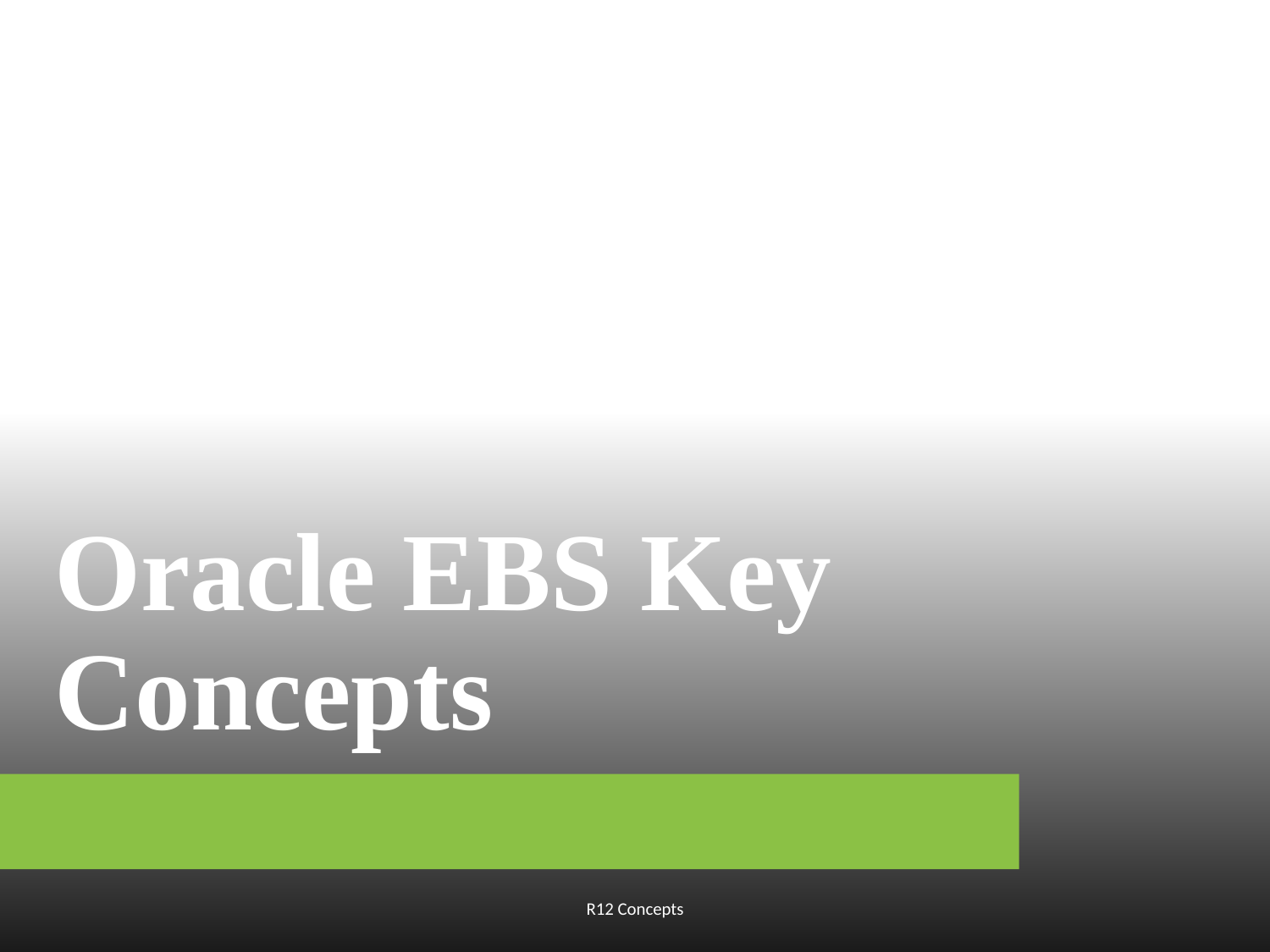

# Oracle EBS Key Concepts

R12 Concepts